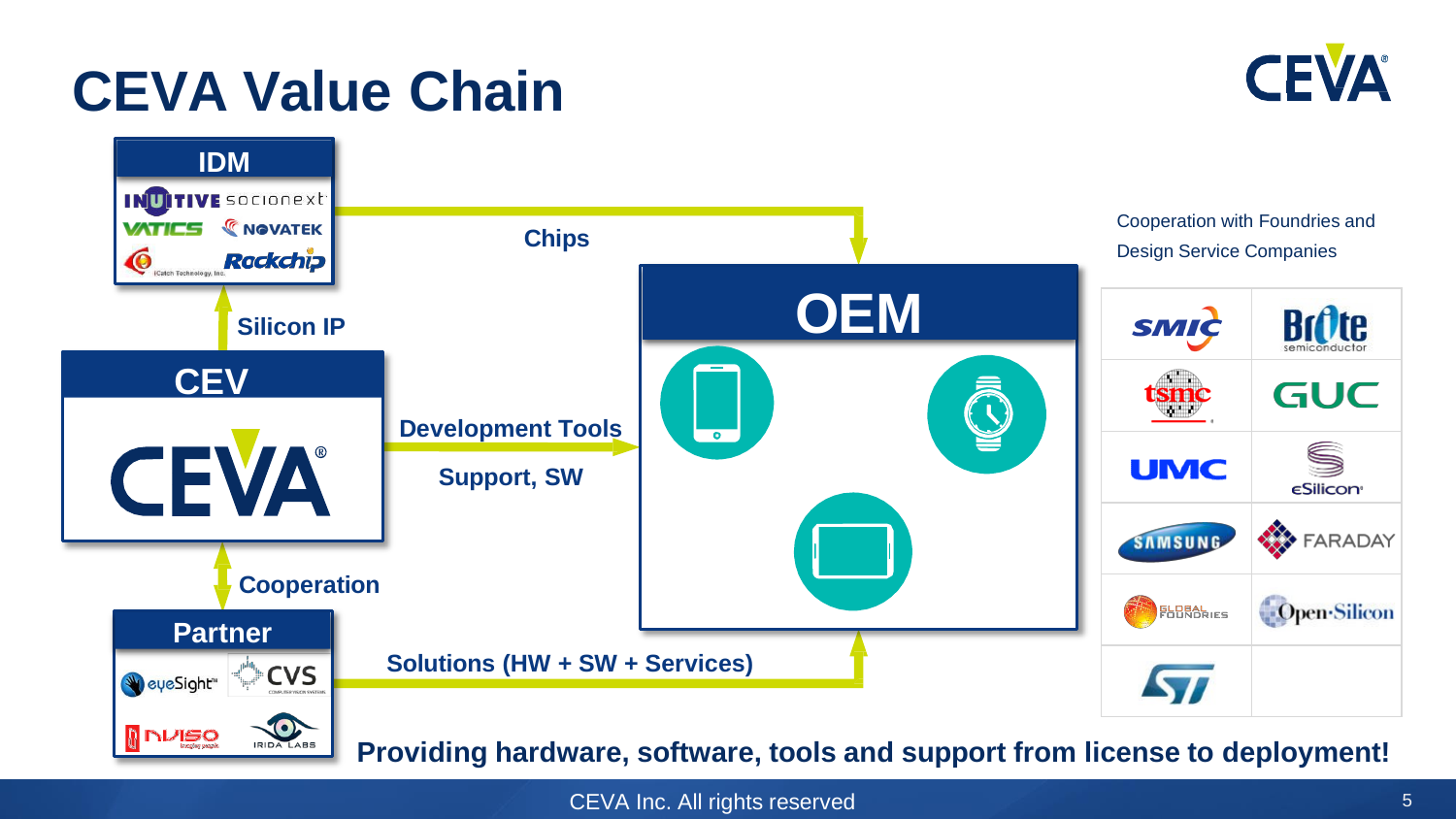

# CEVA Value Chain

IDM

Cooperation with Foundries and Design Service Companies

Chips

OEM

|  |  |
| --- | --- |
|  |  |
|  |  |
|  |  |
|  |  |
|  |  |

Silicon IP

CEVA

Development Tools
Support, SW

Cooperation
Partner
Solutions (HW + SW + Services)

Providing hardware, software, tools and support from license to deployment!

CEVA Inc. All rights reserved
5